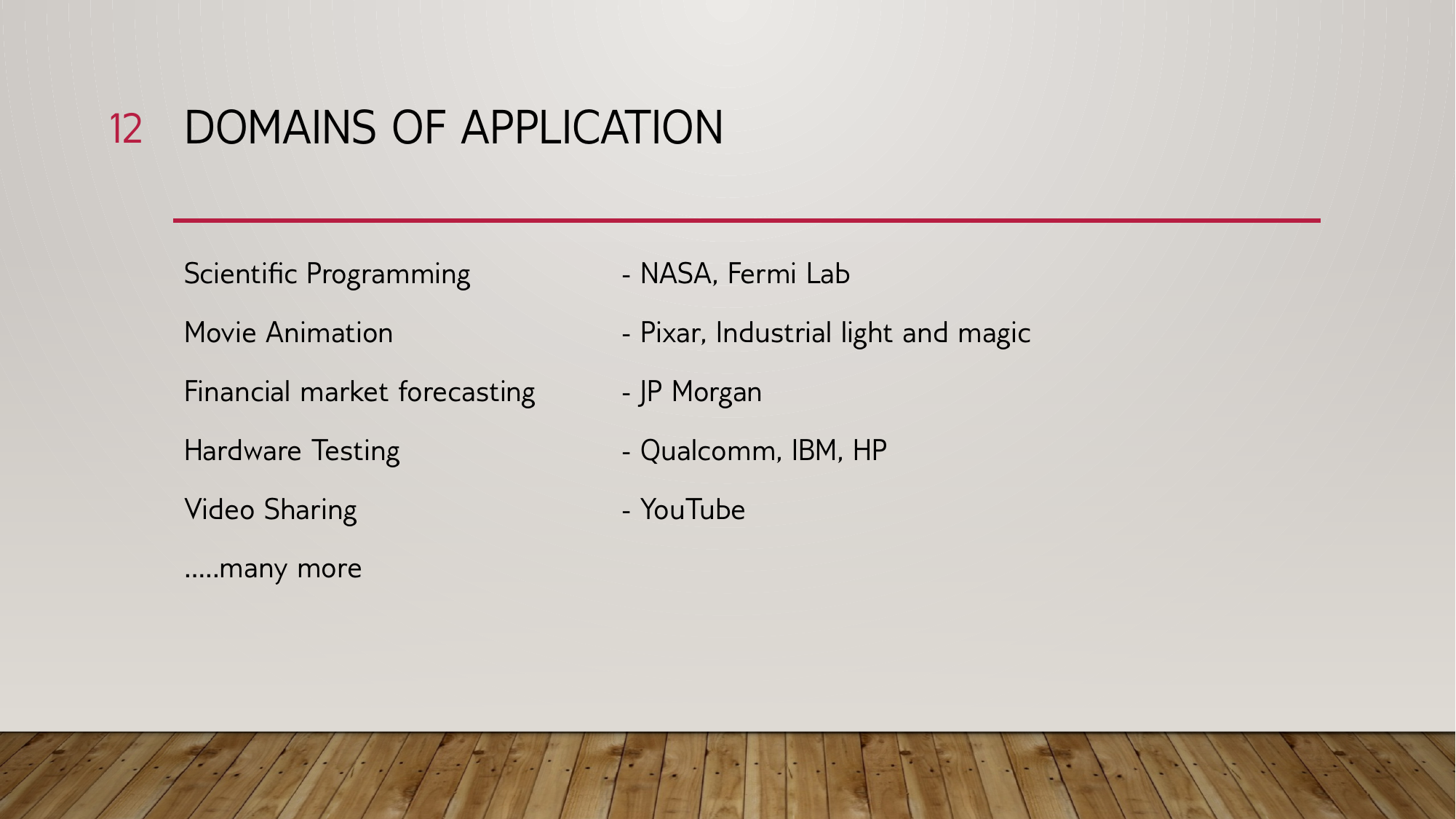

12
# Domains of application
Scientific Programming  		- NASA, Fermi Lab
Movie Animation			- Pixar, Industrial light and magic
Financial market forecasting	- JP Morgan
Hardware Testing			- Qualcomm, IBM, HP
Video Sharing			- YouTube
…..many more